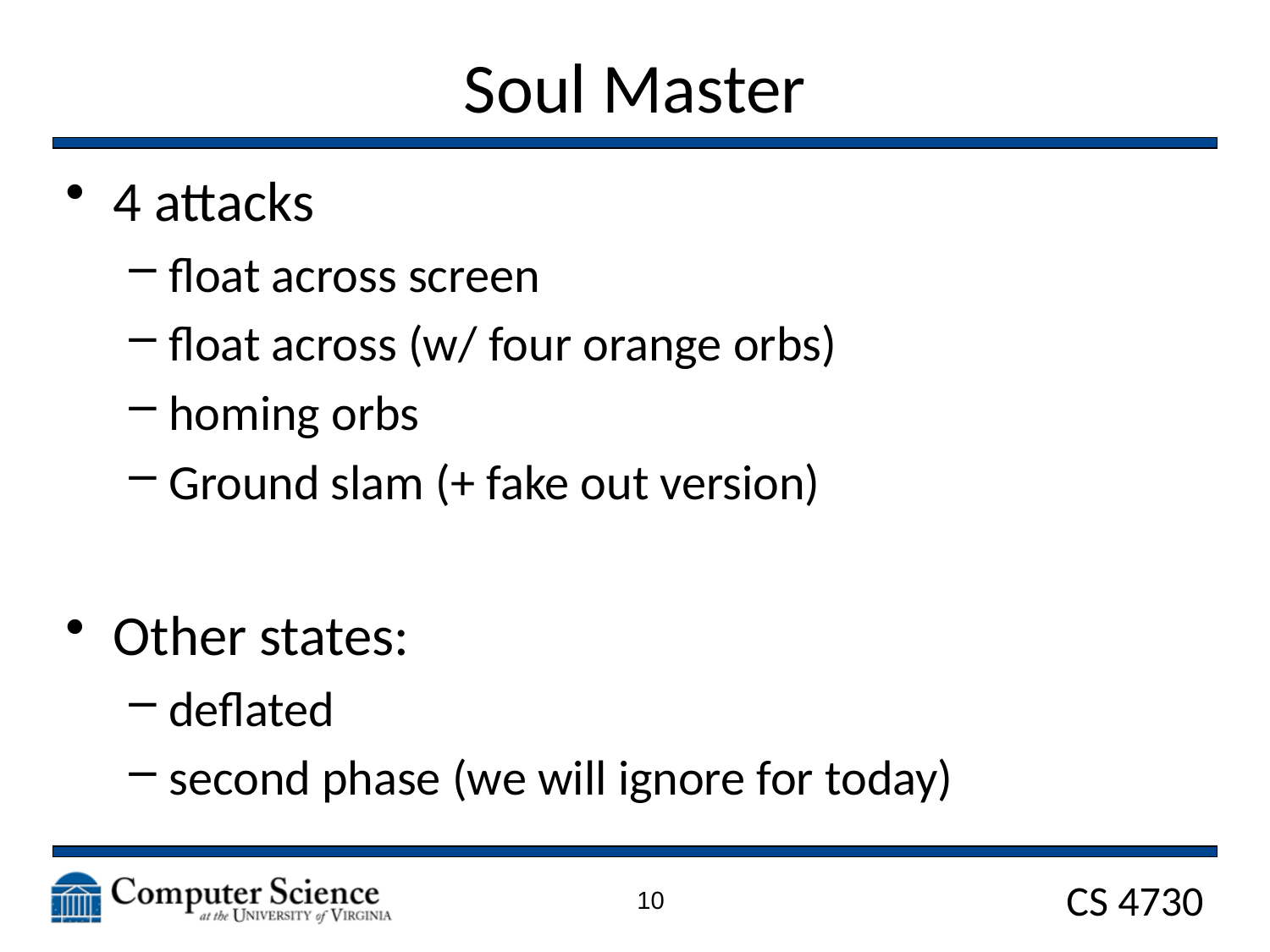

# Soul Master
4 attacks
float across screen
float across (w/ four orange orbs)
homing orbs
Ground slam (+ fake out version)

Other states:
deflated
second phase (we will ignore for today)
10